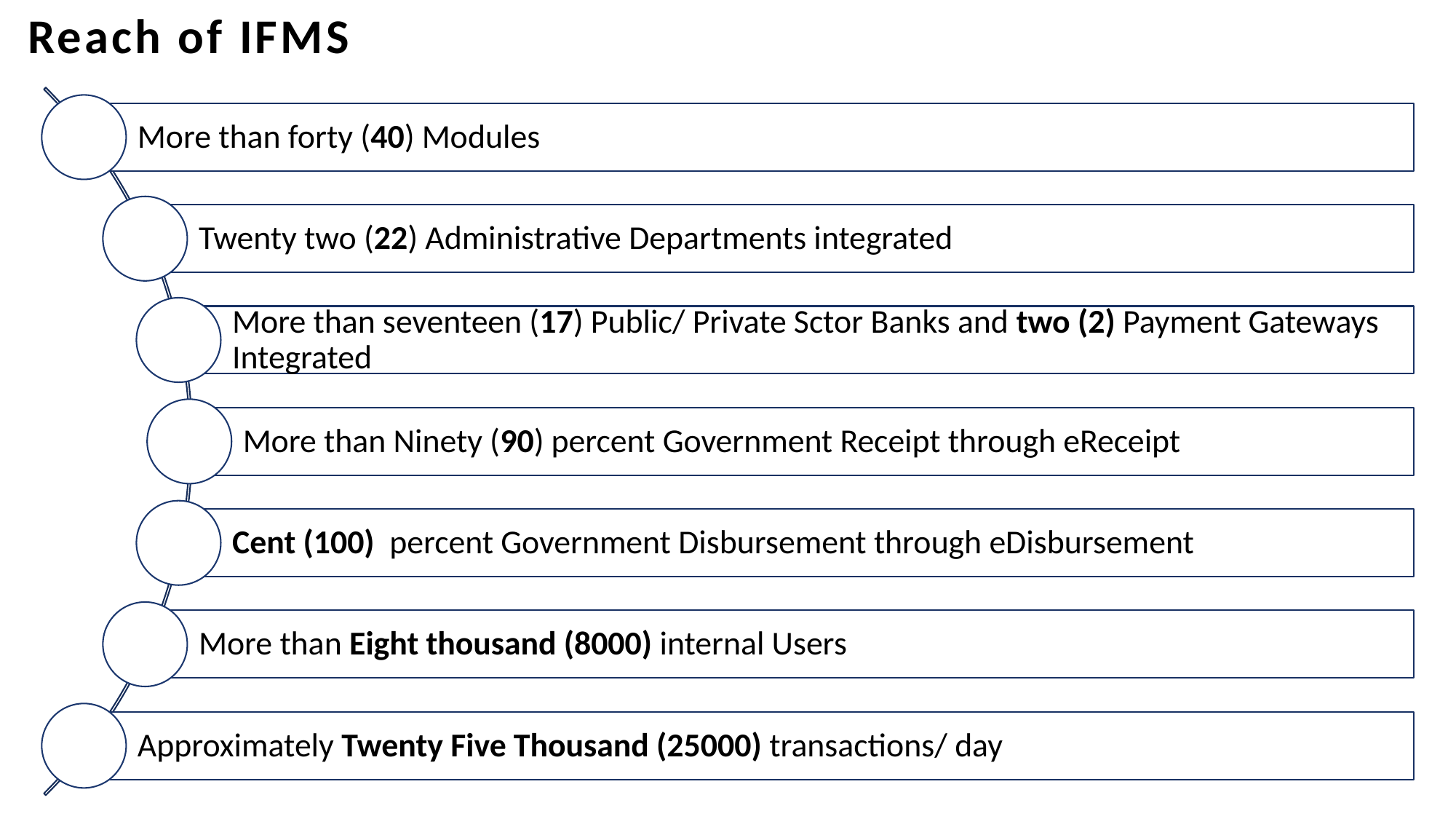

# Reach of IFMS
More than forty (40) Modules
Twenty two (22) Administrative Departments integrated
More than seventeen (17) Public/ Private Sctor Banks and two (2) Payment Gateways Integrated
More than Ninety (90) percent Government Receipt through eReceipt
Cent (100)  percent Government Disbursement through eDisbursement
More than Eight thousand (8000) internal Users
Approximately Twenty Five Thousand (25000) transactions/ day